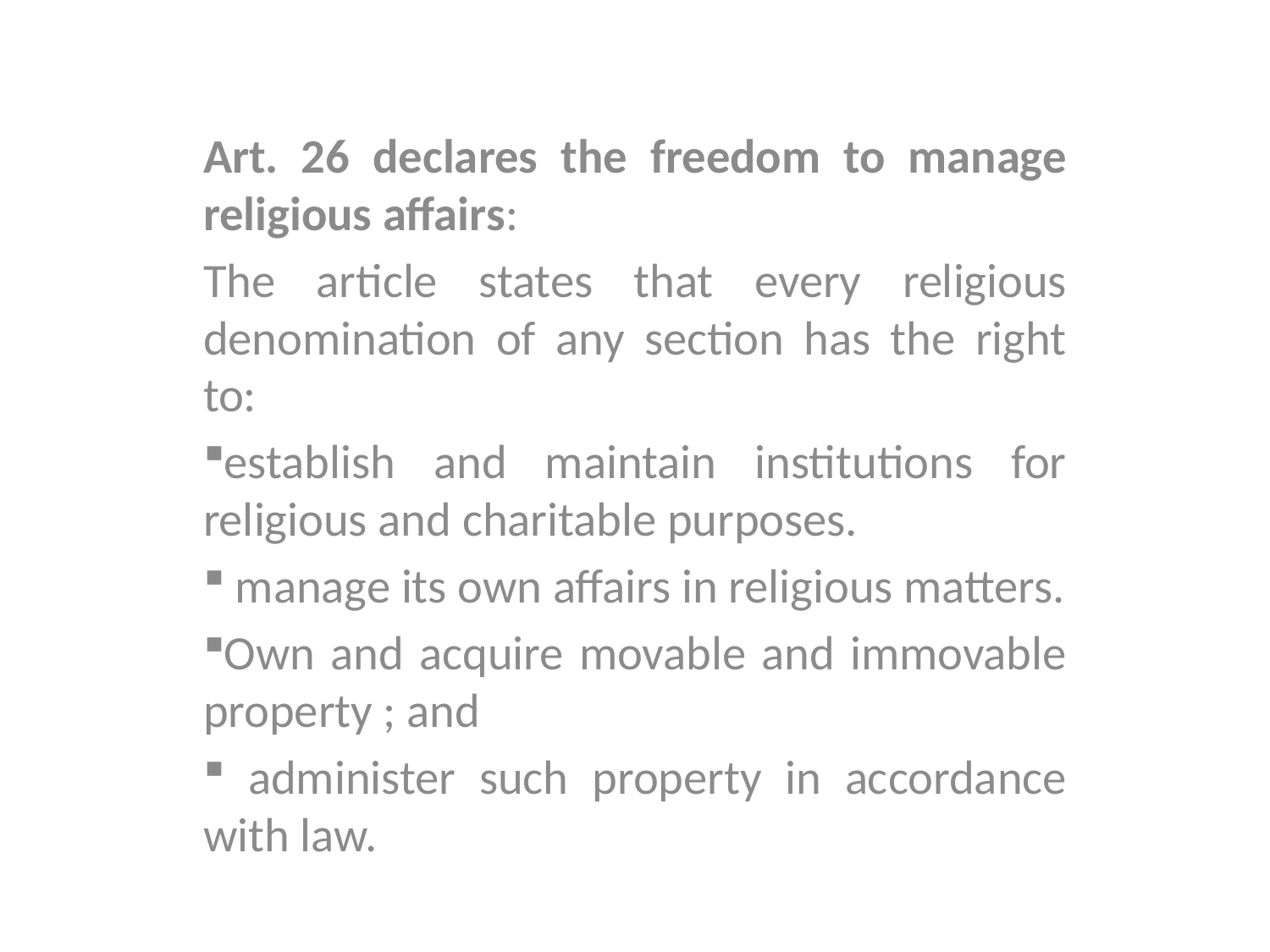

Art. 26 declares the freedom to manage religious affairs:
The article states that every religious denomination of any section has the right to:
establish and maintain institutions for religious and charitable purposes.
 manage its own affairs in religious matters.
Own and acquire movable and immovable property ; and
 administer such property in accordance with law.